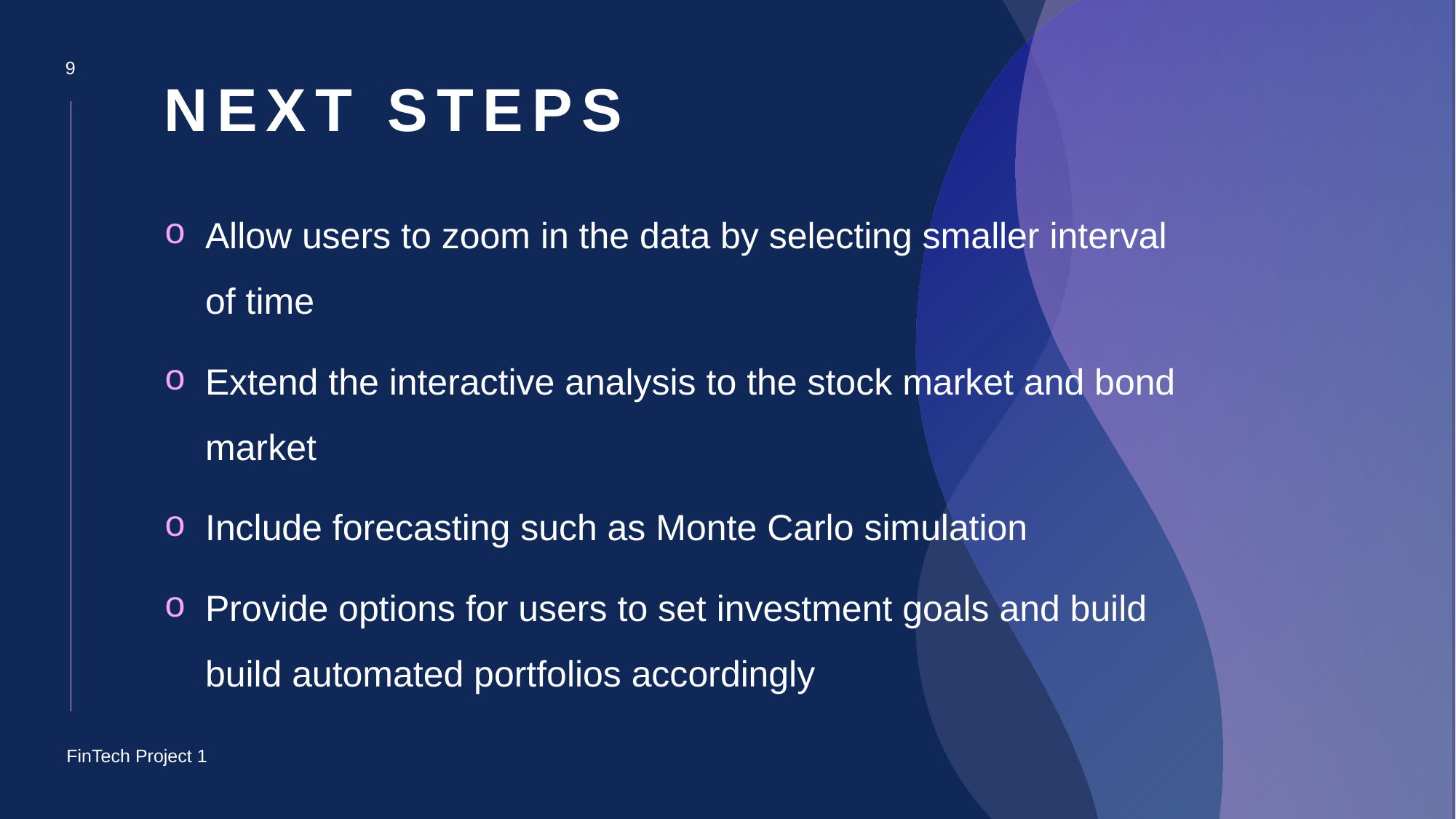

# Next steps
9
Allow users to zoom in the data by selecting smaller interval of time
Extend the interactive analysis to the stock market and bond market
Include forecasting such as Monte Carlo simulation
Provide options for users to set investment goals and build build automated portfolios accordingly

FinTech Project 1